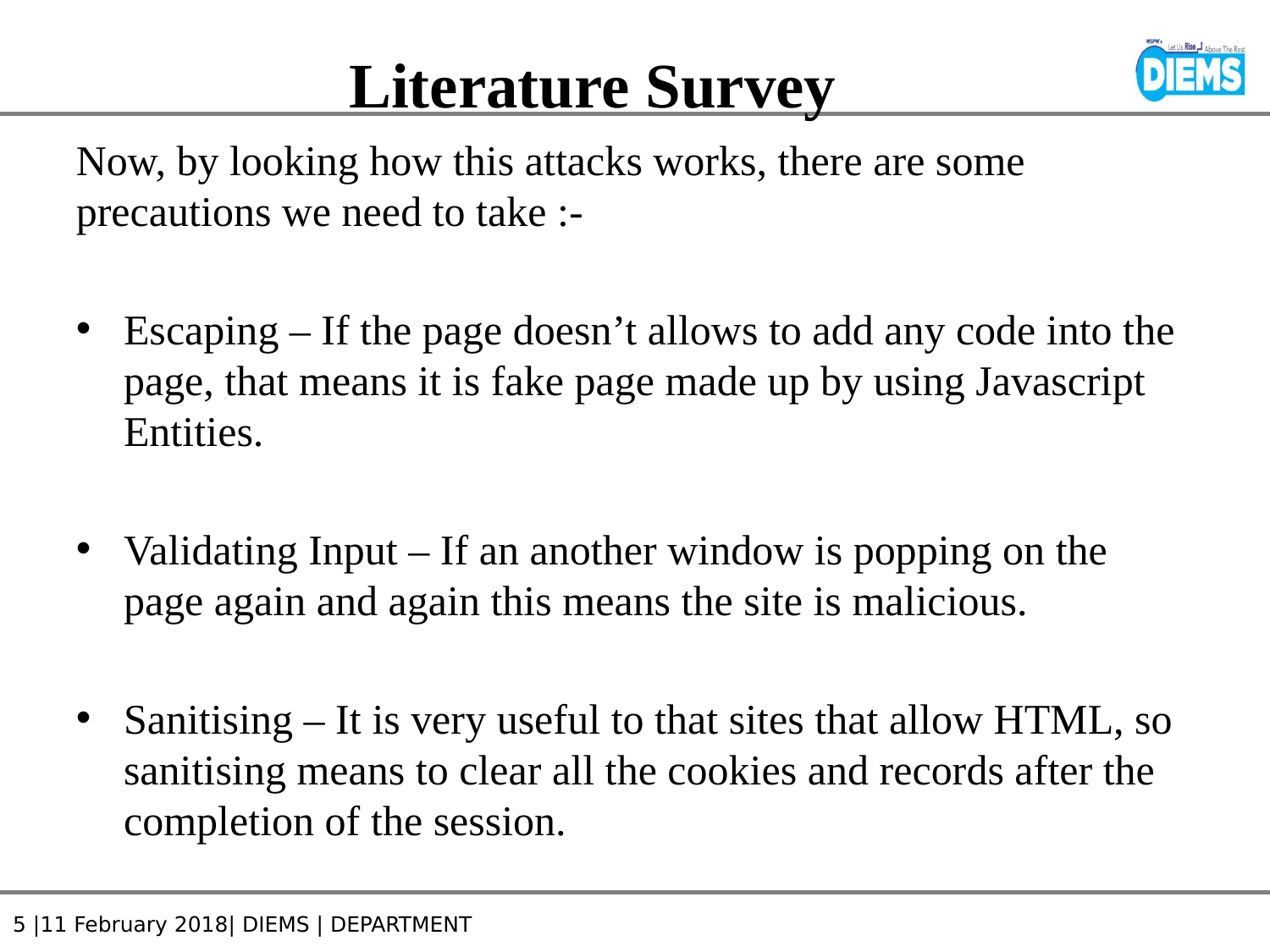

# Literature Survey
Now, by looking how this attacks works, there are some precautions we need to take :-

Escaping – If the page doesn’t allows to add any code into the page, that means it is fake page made up by using Javascript Entities.

Validating Input – If an another window is popping on the page again and again this means the site is malicious.

Sanitising – It is very useful to that sites that allow HTML, so sanitising means to clear all the cookies and records after the completion of the session.